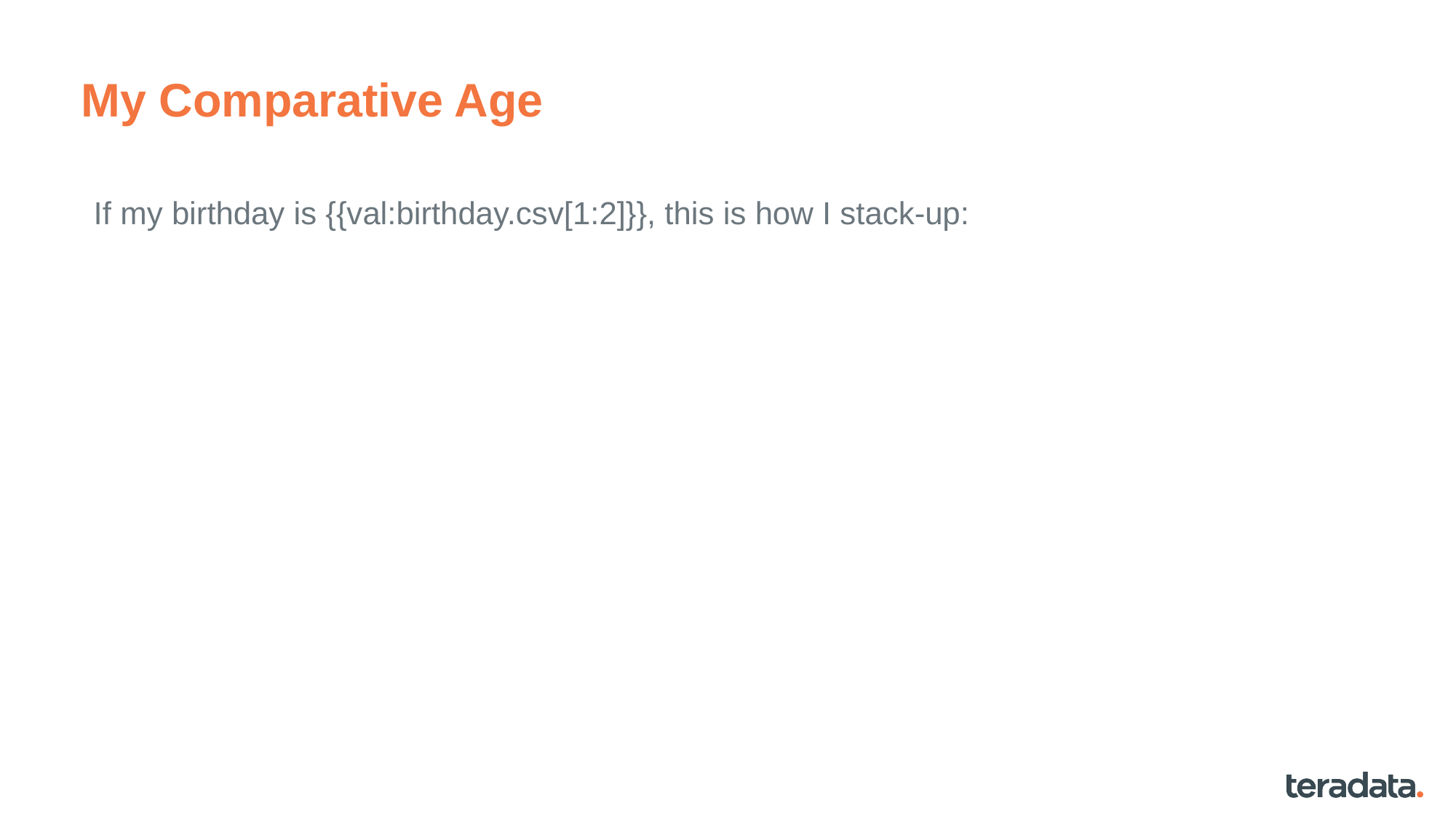

# My Comparative Age
If my birthday is {{val:birthday.csv[1:2]}}, this is how I stack-up: